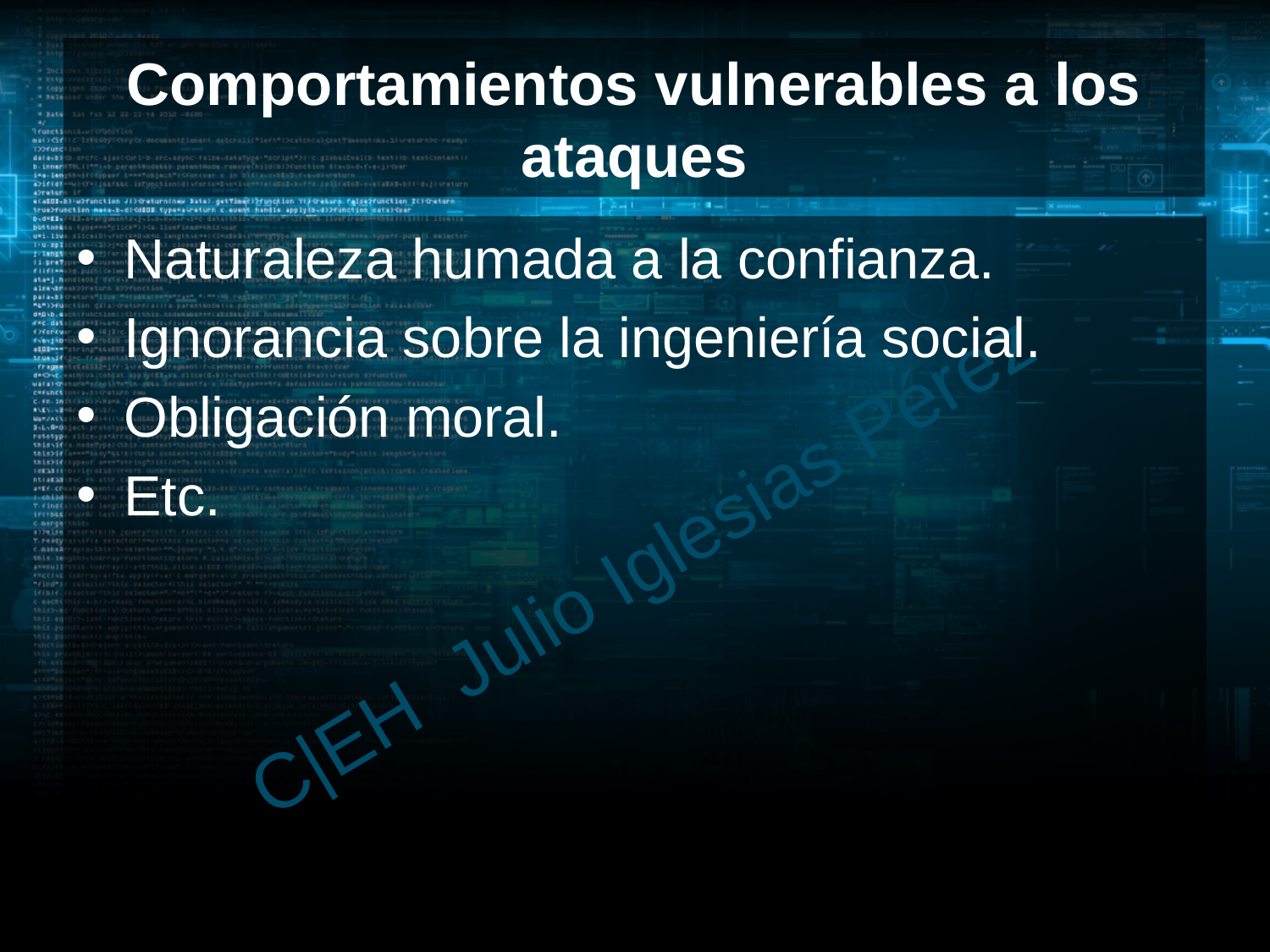

# Comportamientos vulnerables a los ataques
Naturaleza humada a la confianza.
Ignorancia sobre la ingeniería social.
Obligación moral.
Etc.
C|EH  Julio Iglesias Pérez